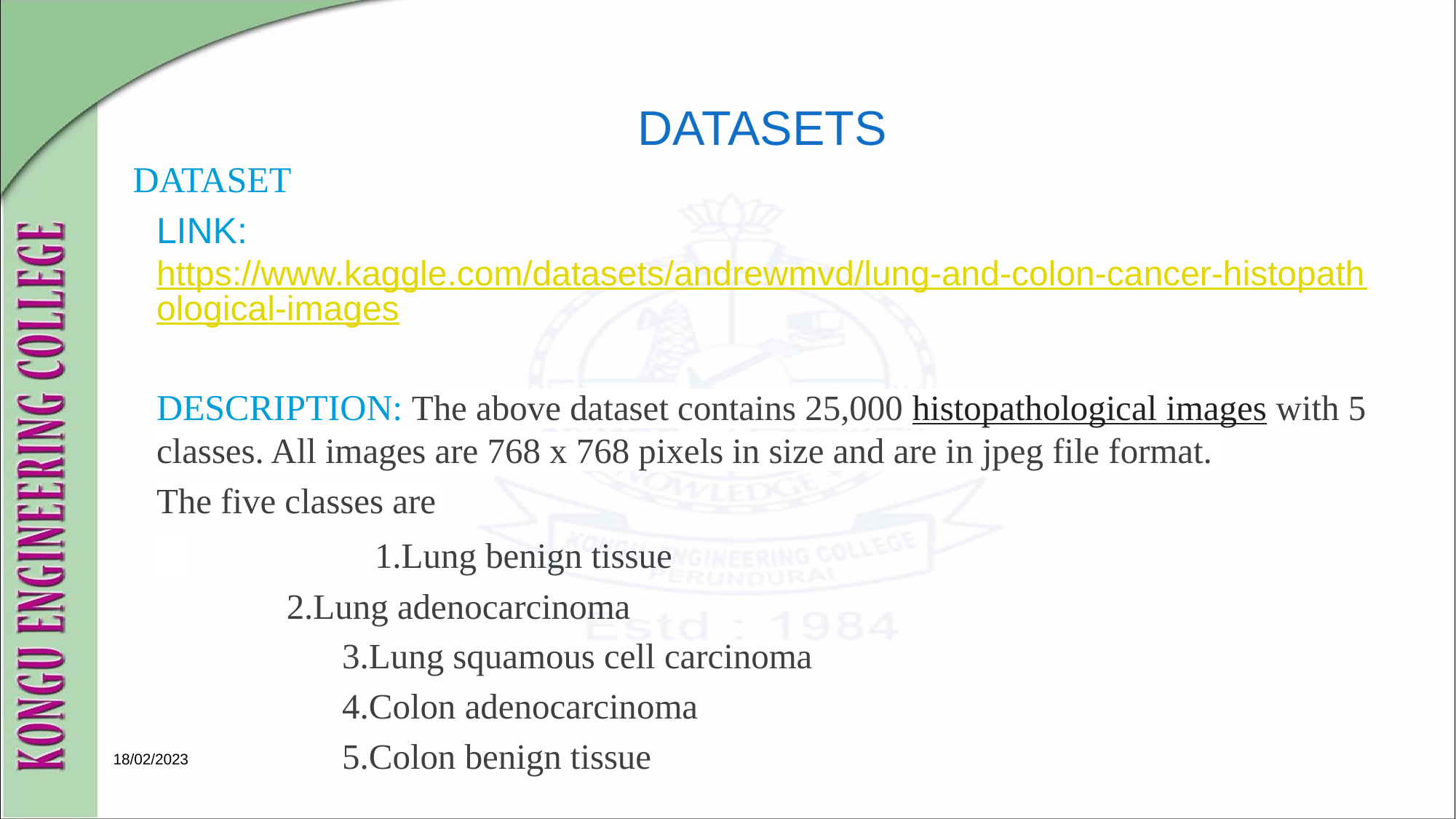

# DATASETS

 DATASET
LINK:https://www.kaggle.com/datasets/andrewmvd/lung-and-colon-cancer-histopathological-images

DESCRIPTION: The above dataset contains 25,000 histopathological images with 5 classes. All images are 768 x 768 pixels in size and are in jpeg file format.
The five classes are
   		1.Lung benign tissue
          	      2.Lung adenocarcinoma
          		3.Lung squamous cell carcinoma
           		4.Colon adenocarcinoma
           		5.Colon benign tissue

18/02/2023